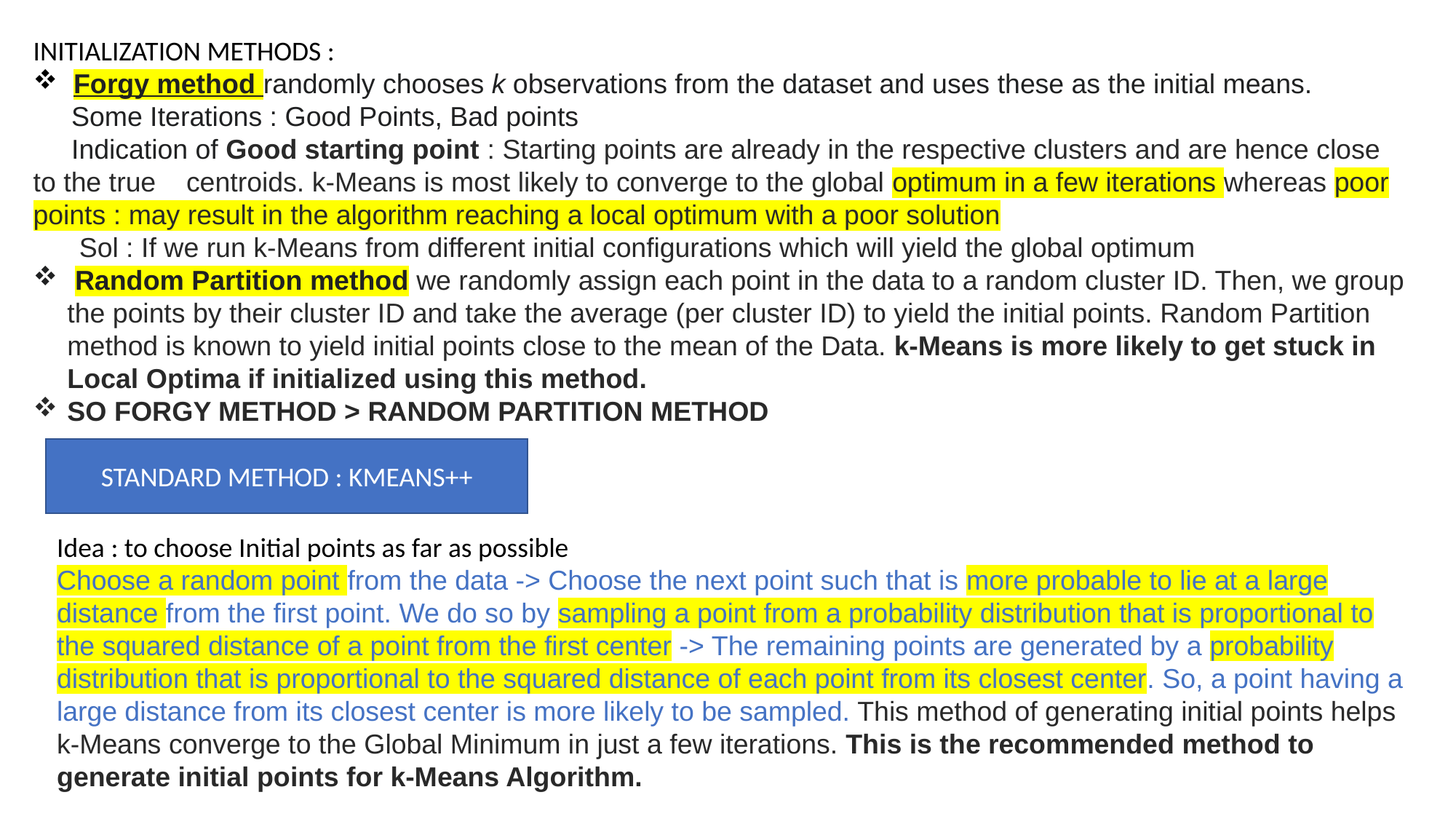

INITIALIZATION METHODS :
 Forgy method randomly chooses k observations from the dataset and uses these as the initial means.
     Some Iterations : Good Points, Bad points
     Indication of Good starting point : Starting points are already in the respective clusters and are hence close to the true    centroids. k-Means is most likely to converge to the global optimum in a few iterations whereas poor points : may result in the algorithm reaching a local optimum with a poor solution
      Sol : If we run k-Means from different initial configurations which will yield the global optimum
 Random Partition method we randomly assign each point in the data to a random cluster ID. Then, we group the points by their cluster ID and take the average (per cluster ID) to yield the initial points. Random Partition method is known to yield initial points close to the mean of the Data. k-Means is more likely to get stuck in Local Optima if initialized using this method.
SO FORGY METHOD > RANDOM PARTITION METHOD

STANDARD METHOD : KMEANS++
Idea : to choose Initial points as far as possible
Choose a random point from the data -> Choose the next point such that is more probable to lie at a large distance from the first point. We do so by sampling a point from a probability distribution that is proportional to the squared distance of a point from the first center -> The remaining points are generated by a probability distribution that is proportional to the squared distance of each point from its closest center. So, a point having a large distance from its closest center is more likely to be sampled. This method of generating initial points helps k-Means converge to the Global Minimum in just a few iterations. This is the recommended method to generate initial points for k-Means Algorithm.